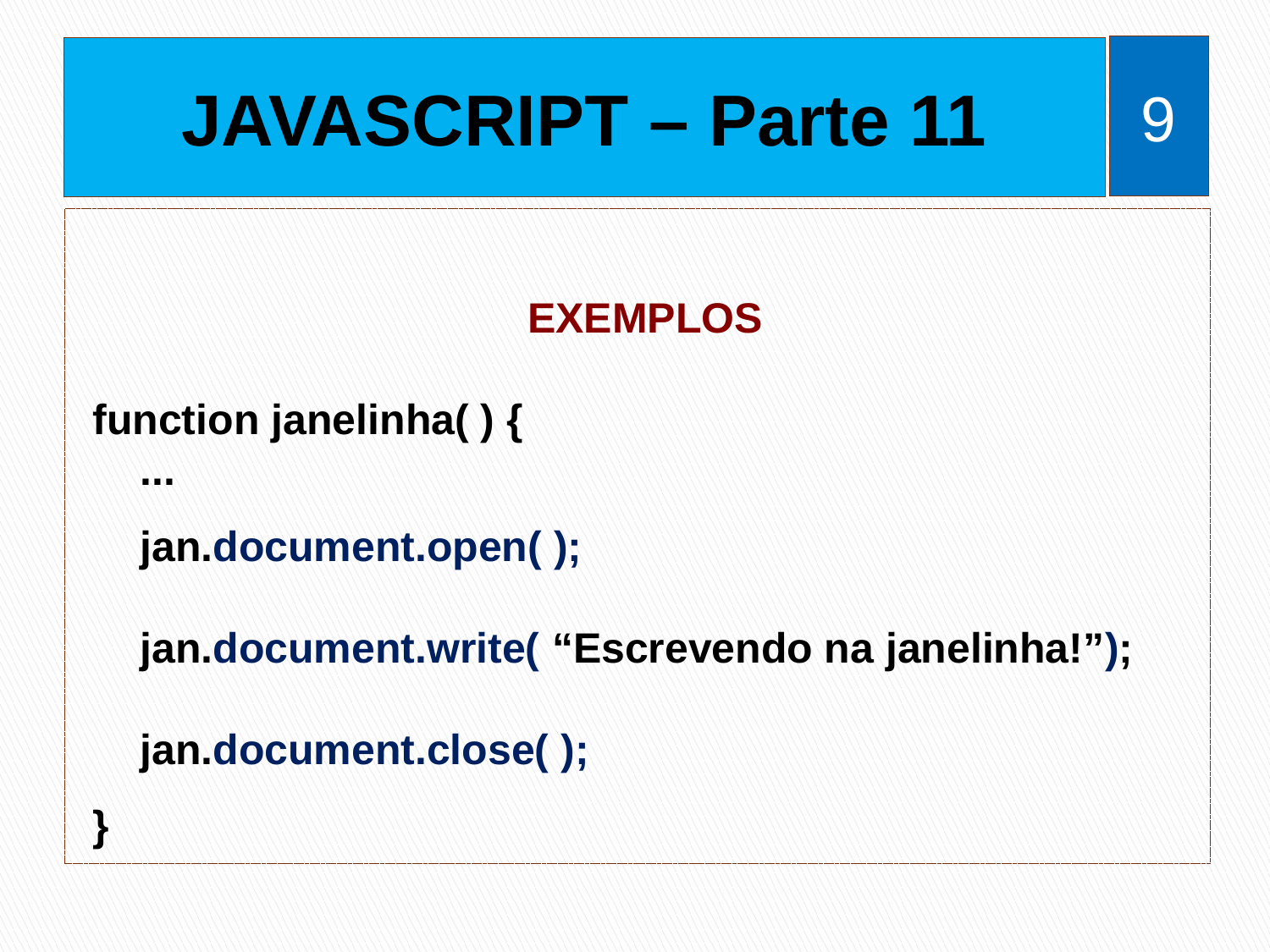

9
# JAVASCRIPT – Parte 11
EXEMPLOS
function janelinha( ) {
    ...
    jan.document.open( );
    jan.document.write( “Escrevendo na janelinha!”);
    jan.document.close( );
}